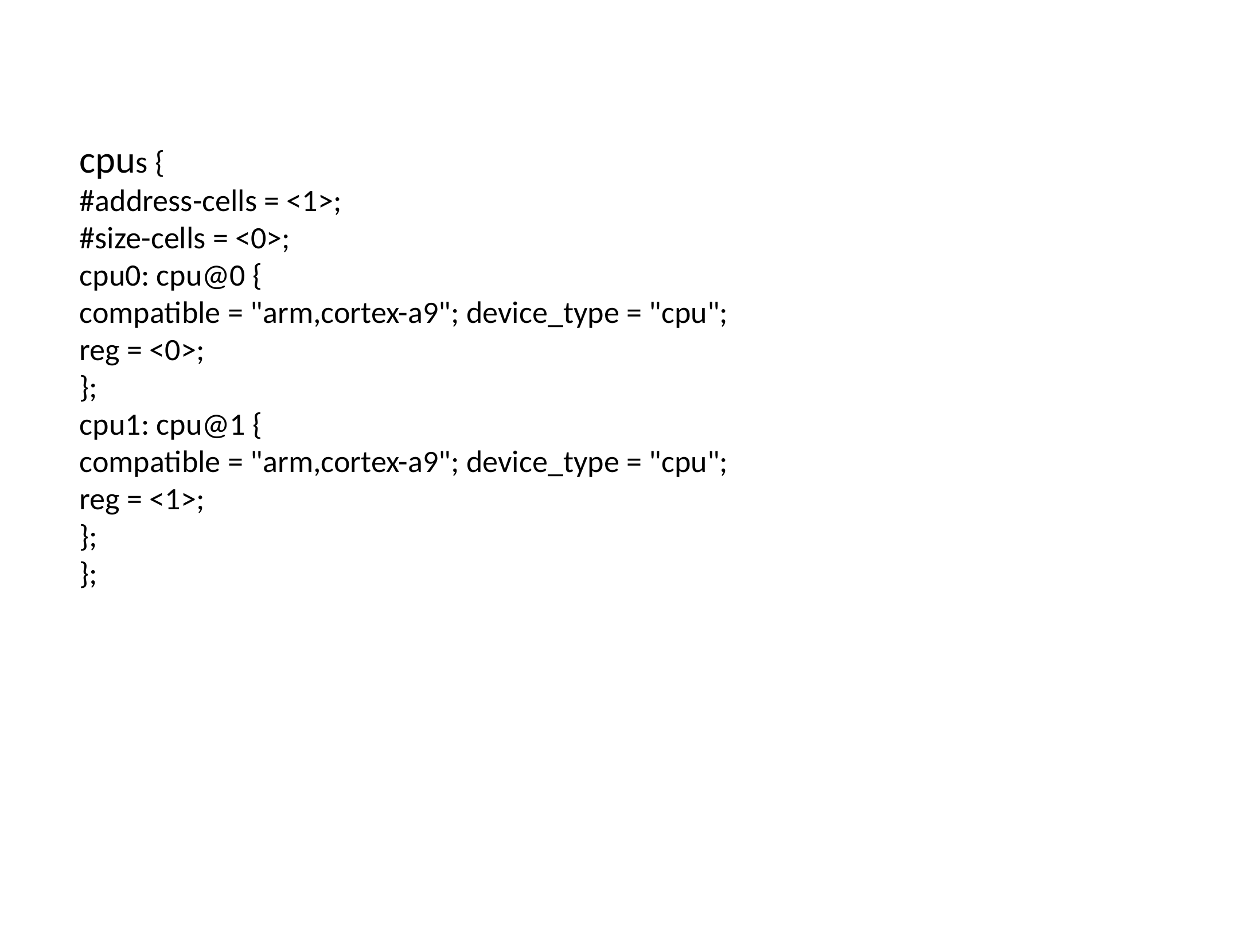

cpus {
#address-cells = <1>;
#size-cells = <0>;
cpu0: cpu@0 {
compatible = "arm,cortex-a9"; device_type = "cpu";
reg = <0>;
};
cpu1: cpu@1 {
compatible = "arm,cortex-a9"; device_type = "cpu";
reg = <1>;
};
};